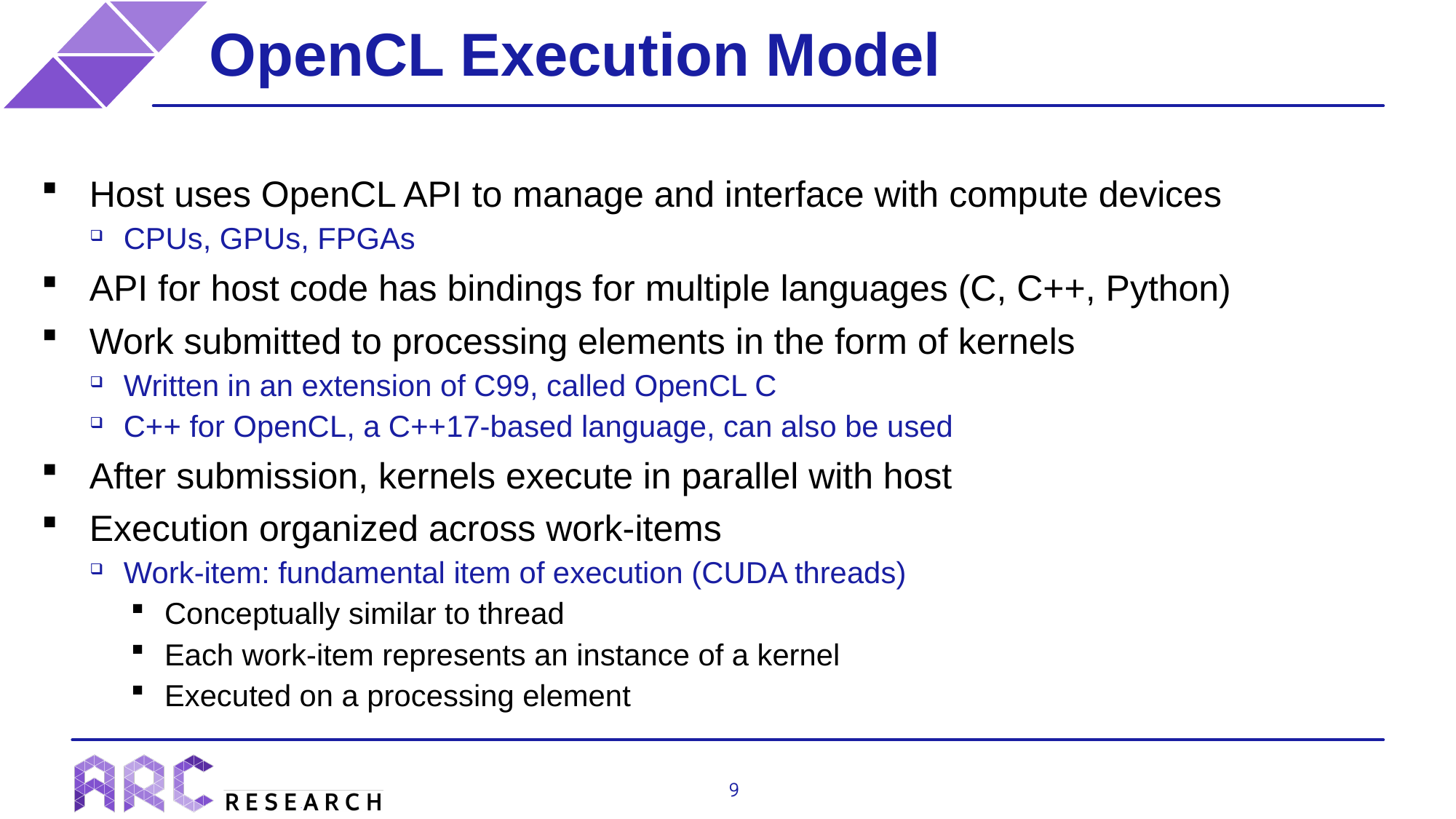

OpenCL Execution Model
Host uses OpenCL API to manage and interface with compute devices
CPUs, GPUs, FPGAs
API for host code has bindings for multiple languages (C, C++, Python)
Work submitted to processing elements in the form of kernels
Written in an extension of C99, called OpenCL C
C++ for OpenCL, a C++17-based language, can also be used
After submission, kernels execute in parallel with host
Execution organized across work-items
Work-item: fundamental item of execution (CUDA threads)
Conceptually similar to thread
Each work-item represents an instance of a kernel
Executed on a processing element
9